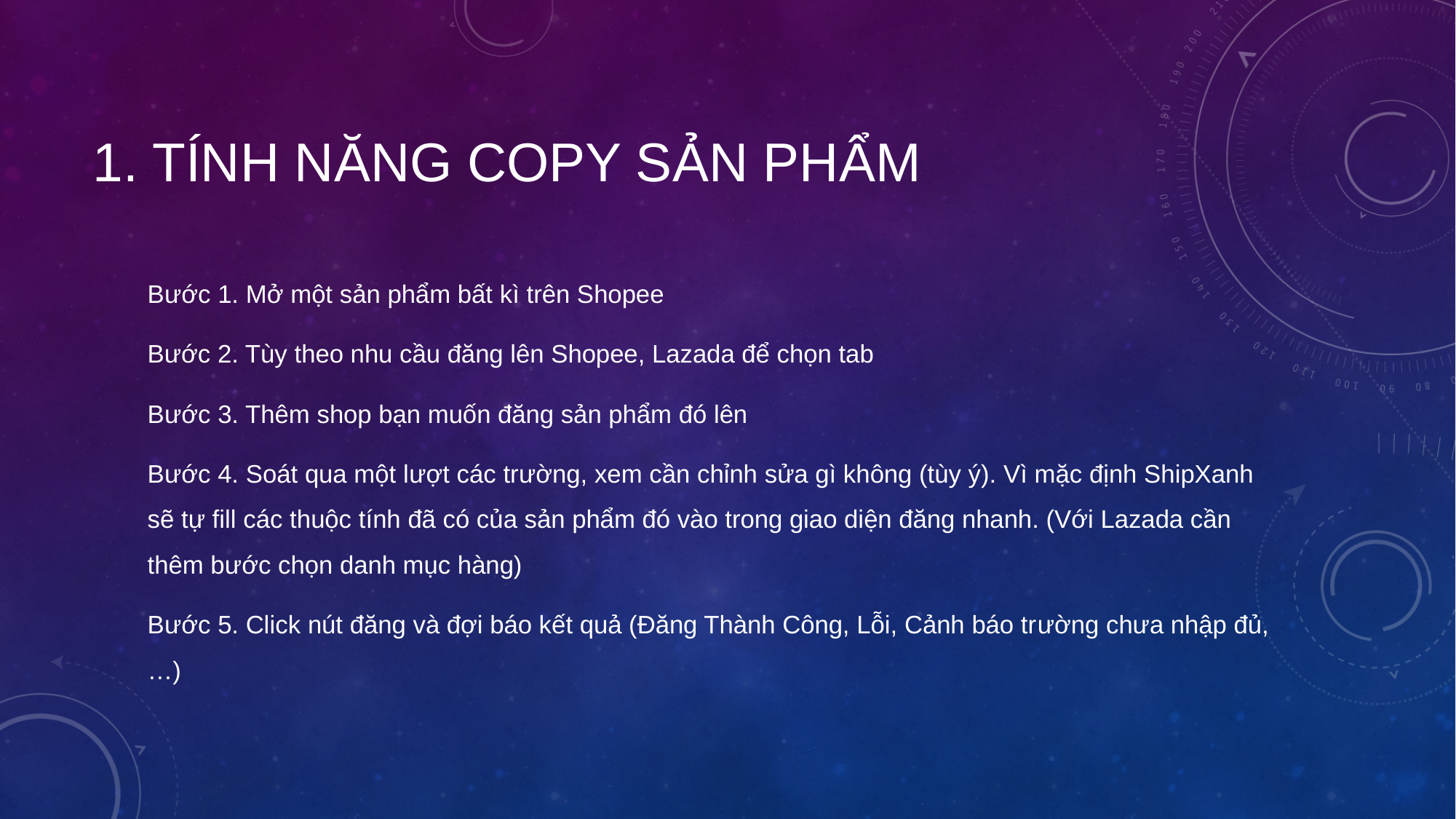

# 1. TÍNH NĂNG COPY SẢN PHẨM
Bước 1. Mở một sản phẩm bất kì trên Shopee
Bước 2. Tùy theo nhu cầu đăng lên Shopee, Lazada để chọn tab
Bước 3. Thêm shop bạn muốn đăng sản phẩm đó lên
Bước 4. Soát qua một lượt các trường, xem cần chỉnh sửa gì không (tùy ý). Vì mặc định ShipXanh sẽ tự fill các thuộc tính đã có của sản phẩm đó vào trong giao diện đăng nhanh. (Với Lazada cần thêm bước chọn danh mục hàng)
Bước 5. Click nút đăng và đợi báo kết quả (Đăng Thành Công, Lỗi, Cảnh báo trường chưa nhập đủ,…)